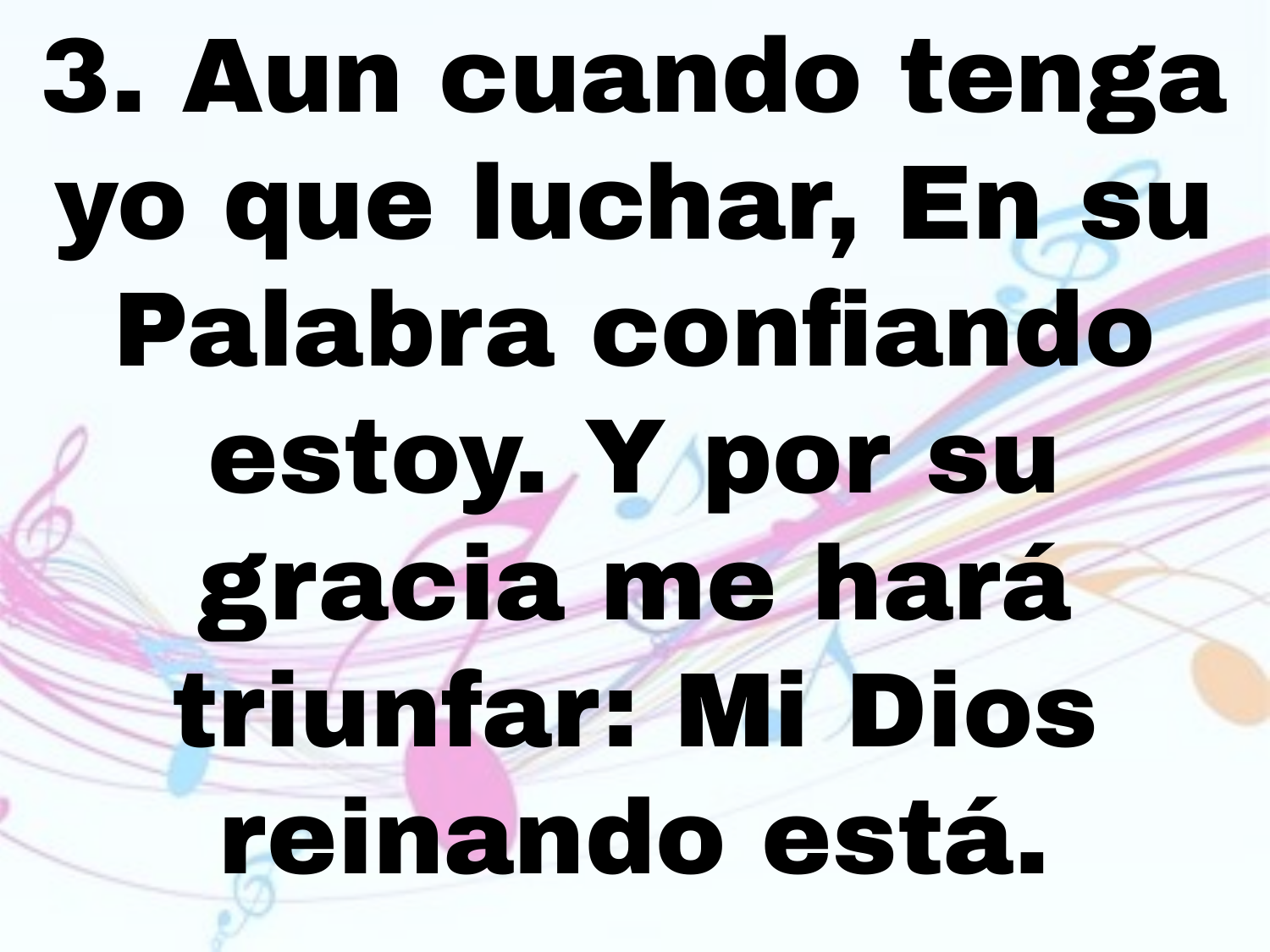

3. Aun cuando tenga yo que luchar, En su Palabra confiando estoy. Y por su gracia me hará triunfar: Mi Dios reinando está.